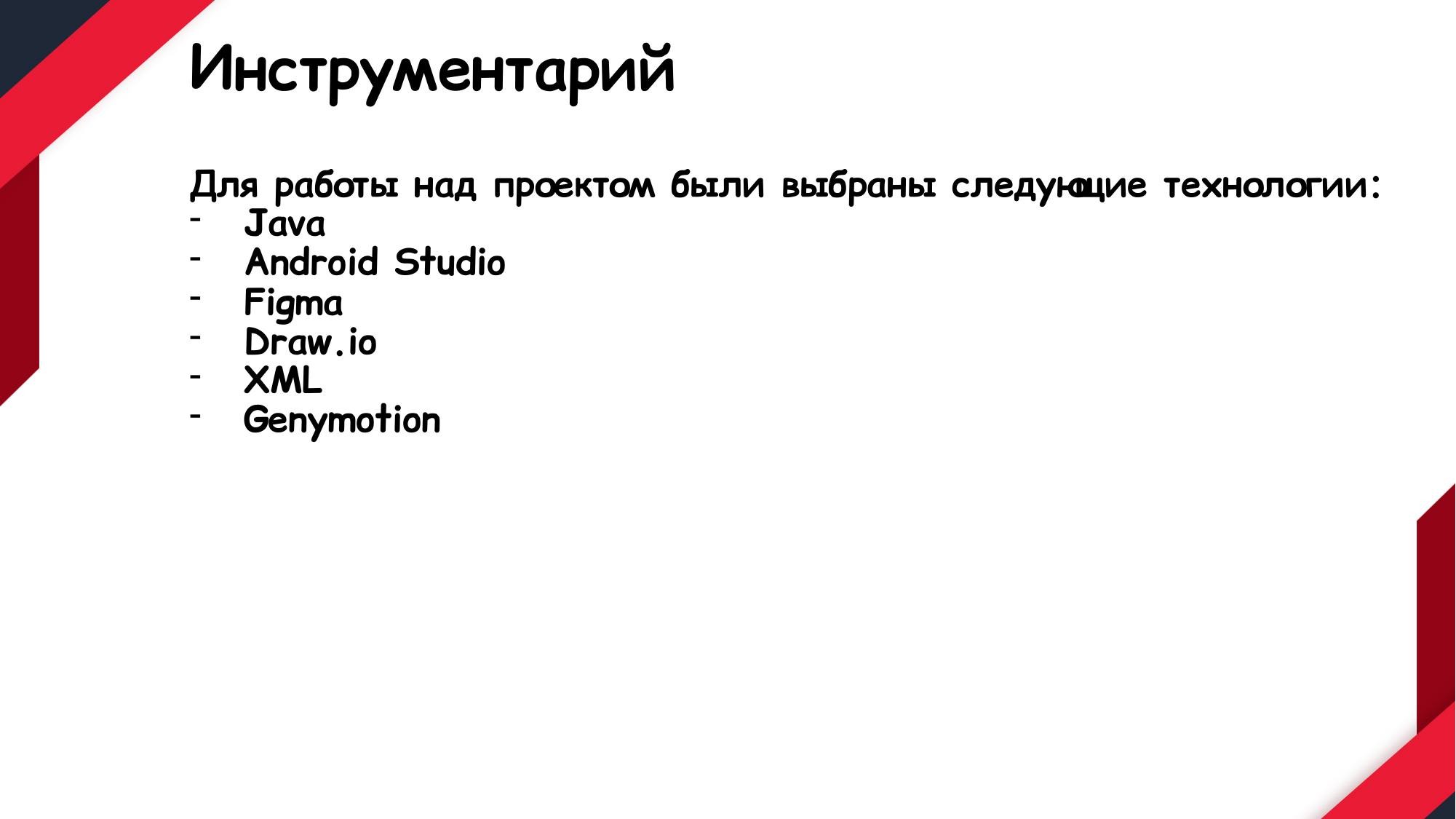

# Инструментарий
Для работы над проектом были выбраны следующие технологии:
Java
Android Studio
Figma
Draw.io
XML
Genymotion